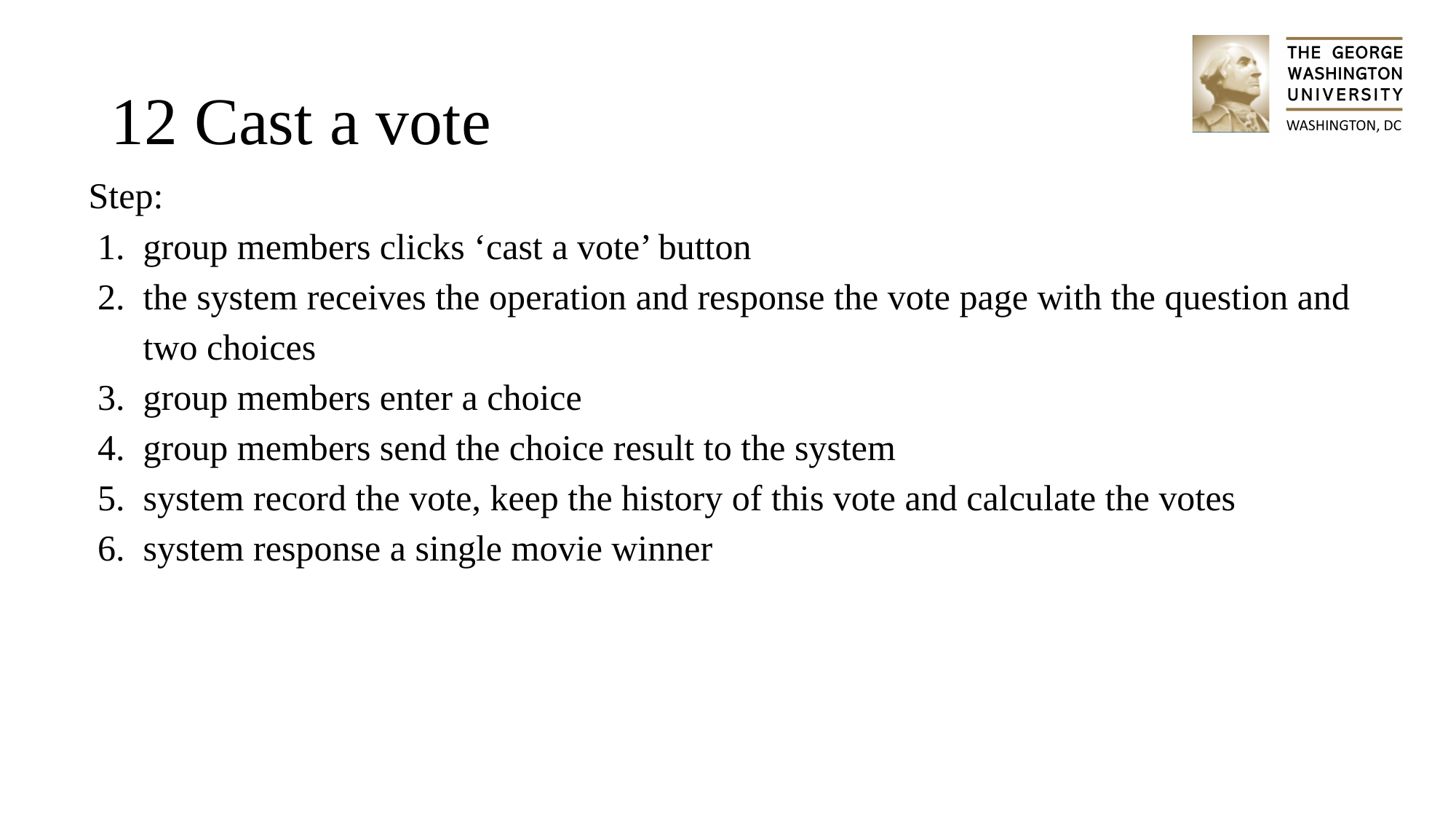

# 12 Cast a vote
Step:
group members clicks ‘cast a vote’ button
the system receives the operation and response the vote page with the question and two choices
group members enter a choice
group members send the choice result to the system
system record the vote, keep the history of this vote and calculate the votes
system response a single movie winner